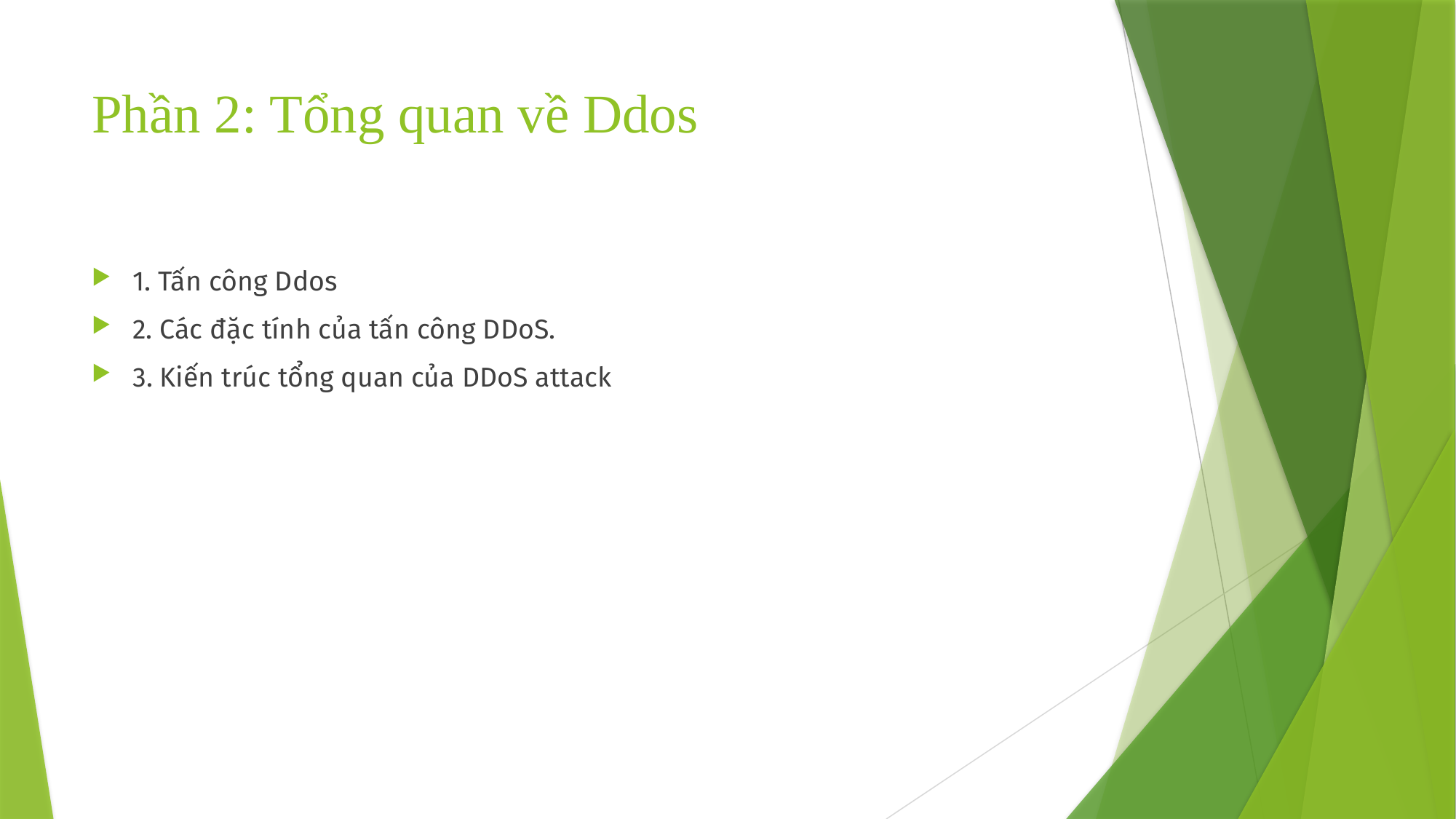

# Phần 2: Tổng quan về Ddos
1. Tấn công Ddos
2. Các đặc tính của tấn công DDoS.
3. Kiến trúc tổng quan của DDoS attack